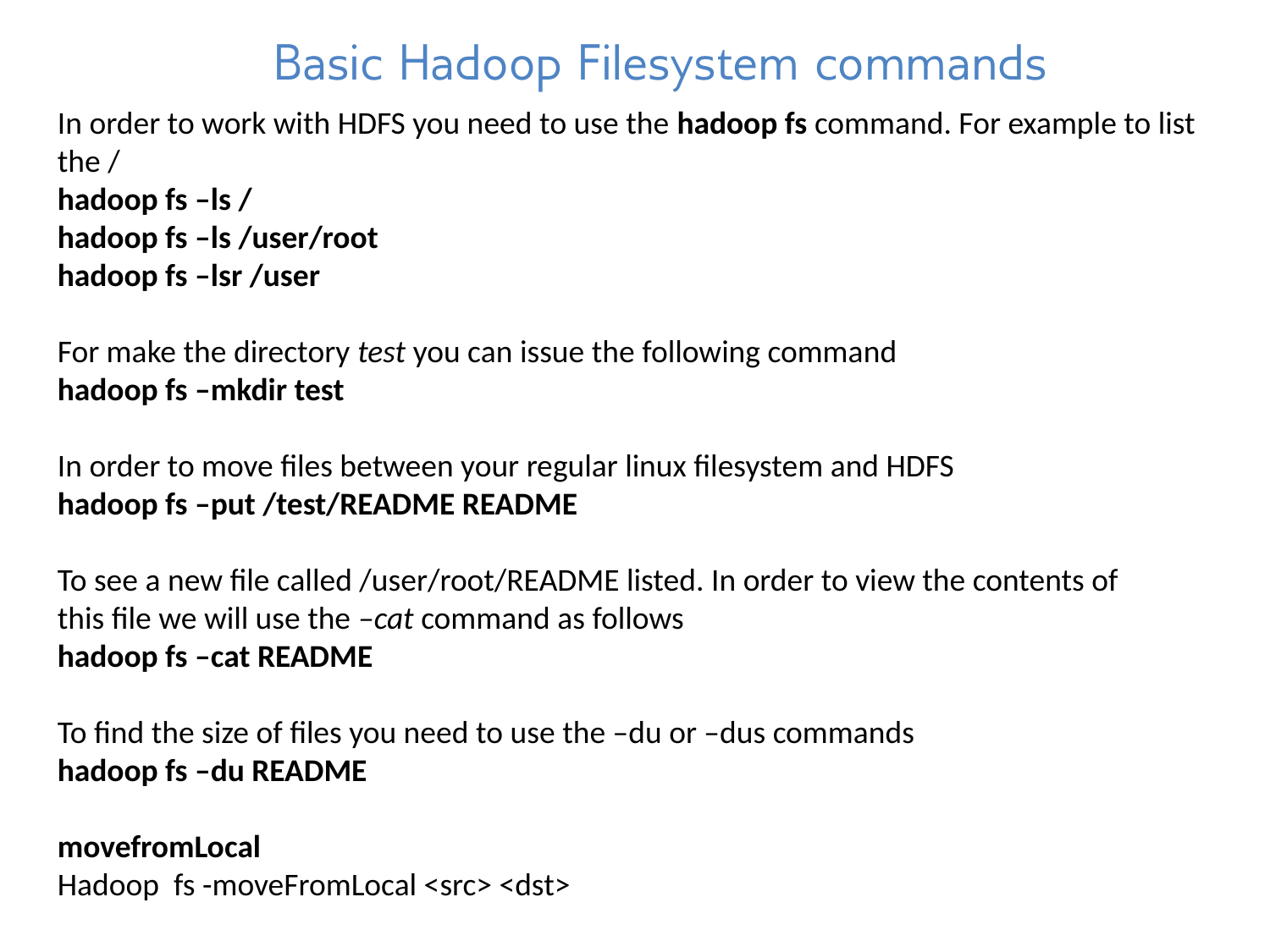

Basic Hadoop Filesystem commands
In order to work with HDFS you need to use the hadoop fs command. For example to list the /
hadoop fs –ls /
hadoop fs –ls /user/root
hadoop fs –lsr /user

For make the directory test you can issue the following command
hadoop fs –mkdir test

In order to move files between your regular linux filesystem and HDFS
hadoop fs –put /test/README README

To see a new file called /user/root/README listed. In order to view the contents of
this file we will use the –cat command as follows
hadoop fs –cat README

To find the size of files you need to use the –du or –dus commands
hadoop fs –du README

movefromLocal
Hadoop  fs -moveFromLocal <src> <dst>